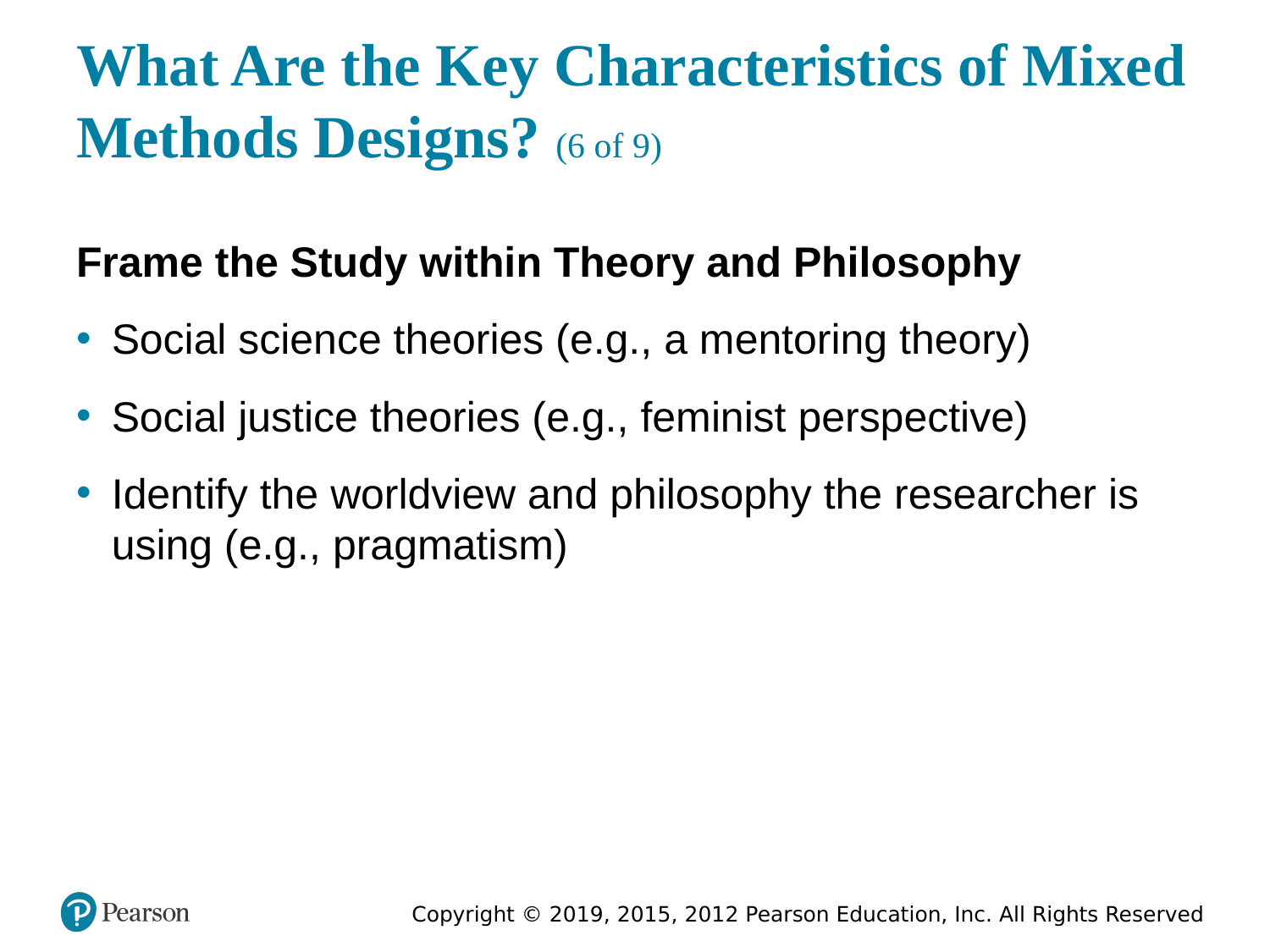

# What Are the Key Characteristics of Mixed Methods Designs? (6 of 9)
Frame the Study within Theory and Philosophy
Social science theories (e.g., a mentoring theory)
Social justice theories (e.g., feminist perspective)
Identify the worldview and philosophy the researcher is using (e.g., pragmatism)